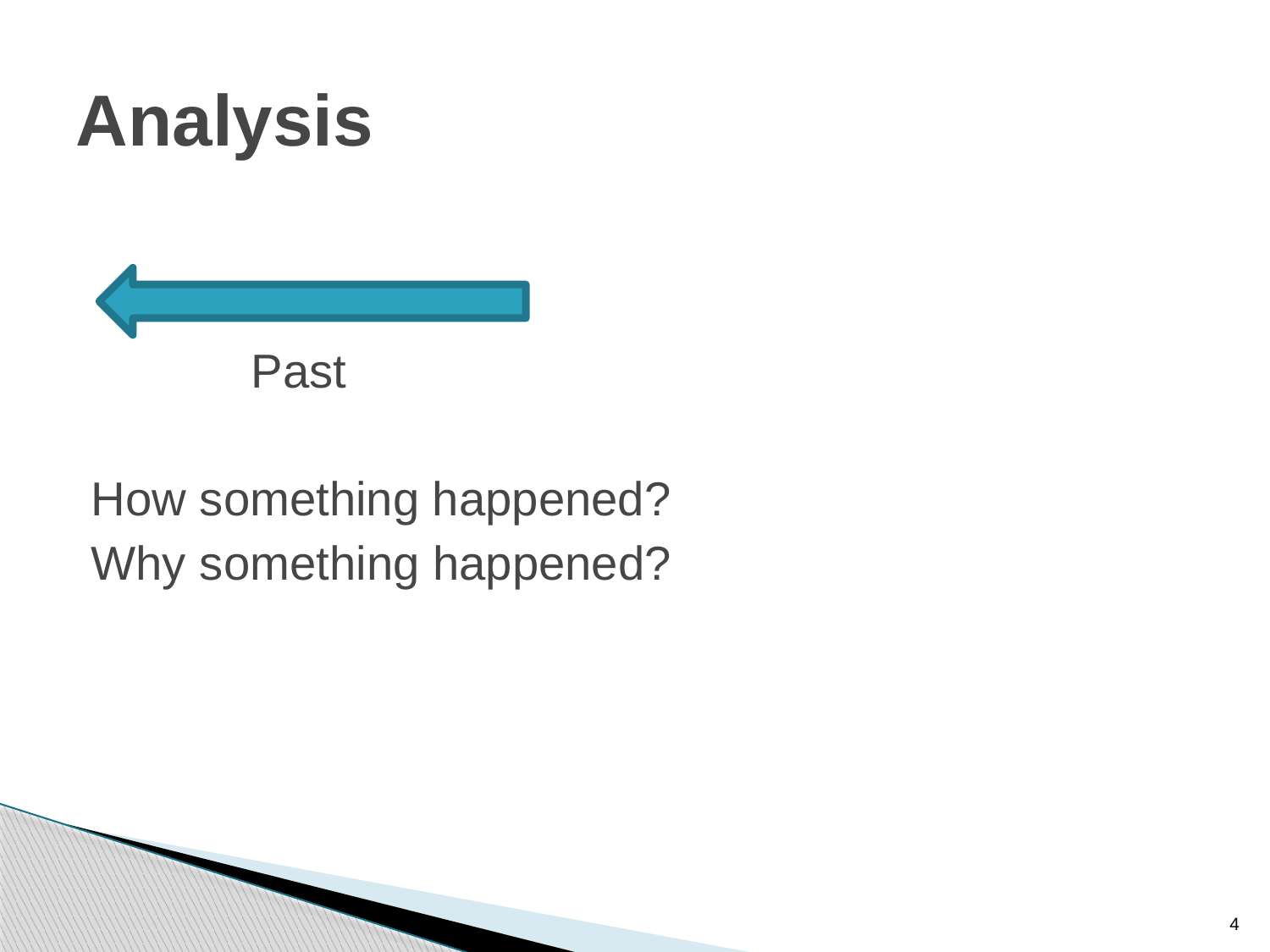

# Analysis

            Past

How something happened?
Why something happened?

4